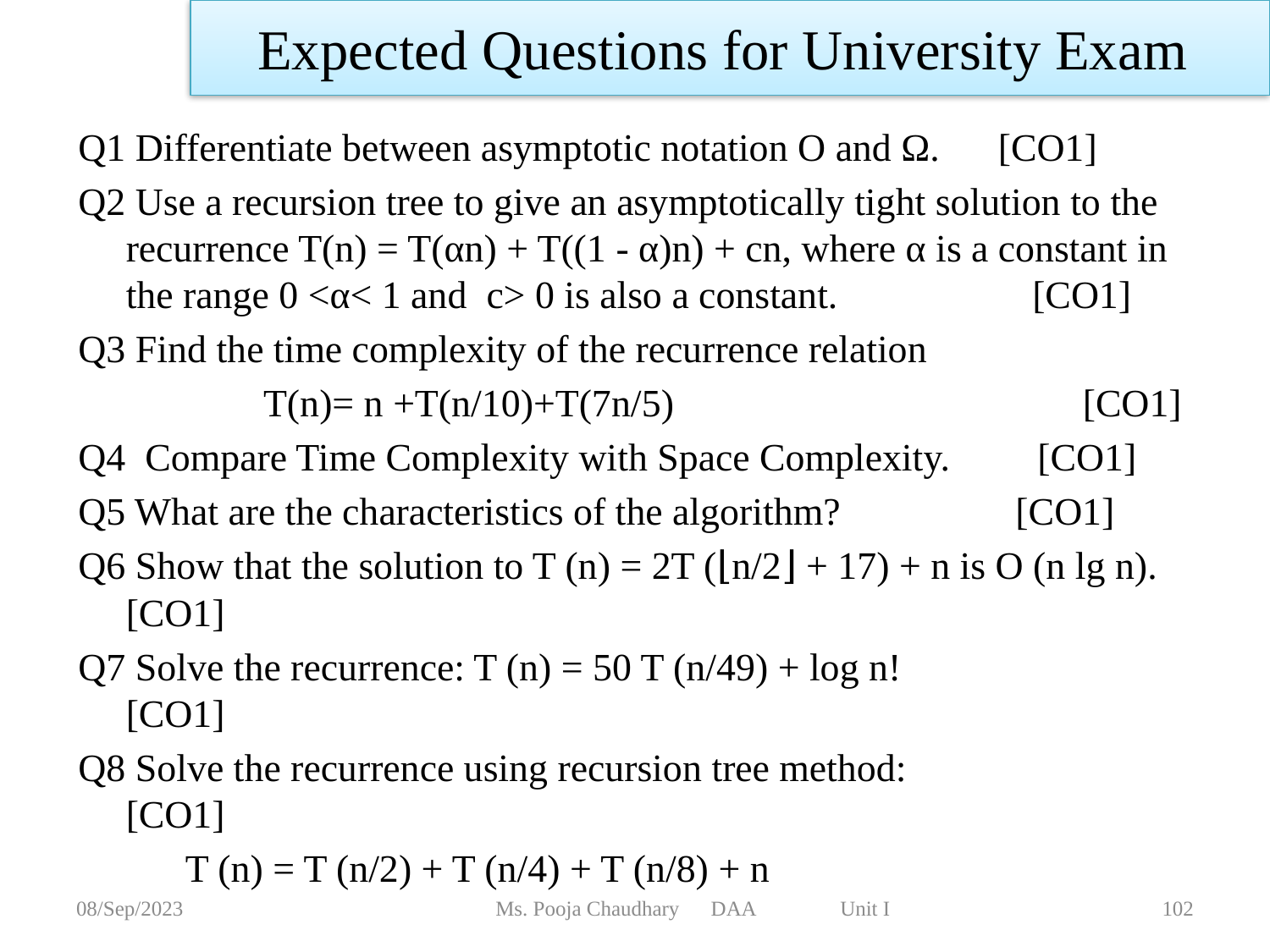

Expected Questions for University Exam
Q1 Differentiate between asymptotic notation O and Ω.      [CO1]
Q2 Use a recursion tree to give an asymptotically tight solution to the recurrence T(n) = T(αn) + T((1 - α)n) + cn, where α is a constant in the range 0 <α< 1 and  c> 0 is also a constant.                    [CO1]
Q3 Find the time complexity of the recurrence relation
                   T(n)= n +T(n/10)+T(7n/5)                                          [CO1]
Q4  Compare Time Complexity with Space Complexity.         [CO1]
Q5 What are the characteristics of the algorithm?                  [CO1]
Q6 Show that the solution to T (n) = 2T (⌊n/2⌋ + 17) + n is O (n lg n).[CO1]
Q7 Solve the recurrence: T (n) = 50 T (n/49) + log n!                        [CO1]
Q8 Solve the recurrence using recursion tree method:                    [CO1]
           T (n) = T (n/2) + T (n/4) + T (n/8) + n
08/Sep/2023
Ms. Pooja Chaudhary      DAA                Unit I
102